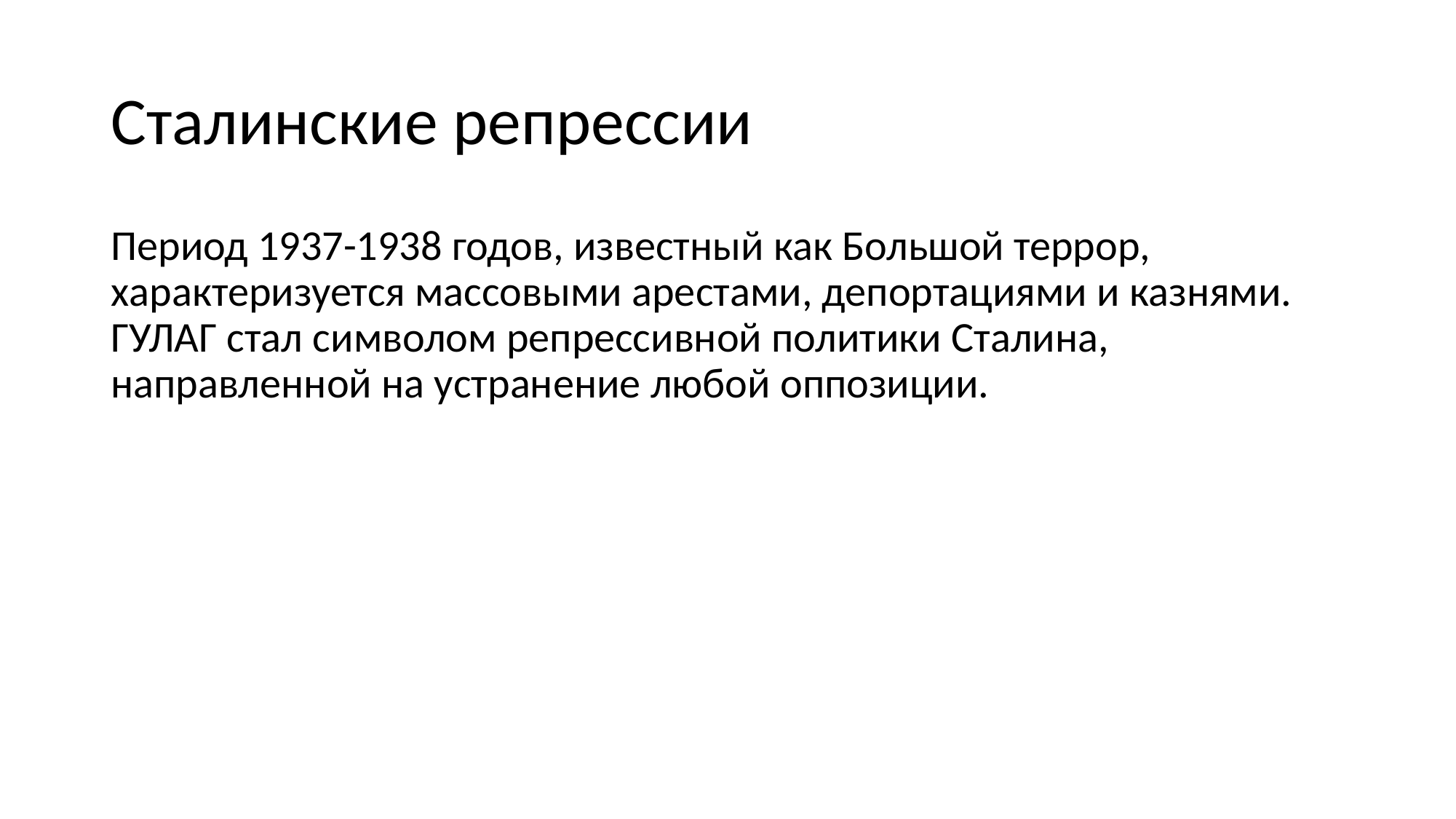

# Сталинские репрессии
Период 1937-1938 годов, известный как Большой террор, характеризуется массовыми арестами, депортациями и казнями. ГУЛАГ стал символом репрессивной политики Сталина, направленной на устранение любой оппозиции.